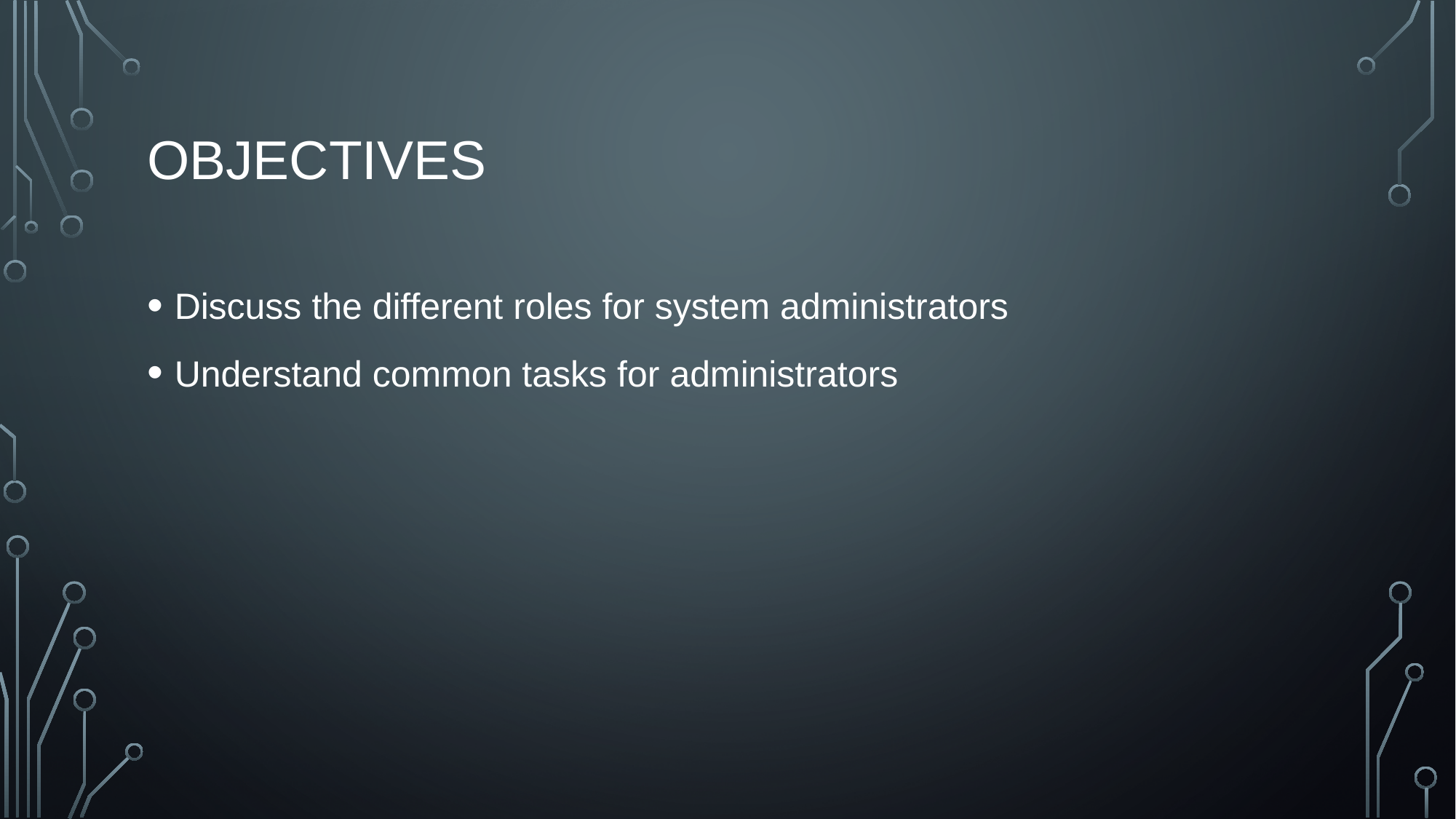

# Objectives
Discuss the different roles for system administrators
Understand common tasks for administrators